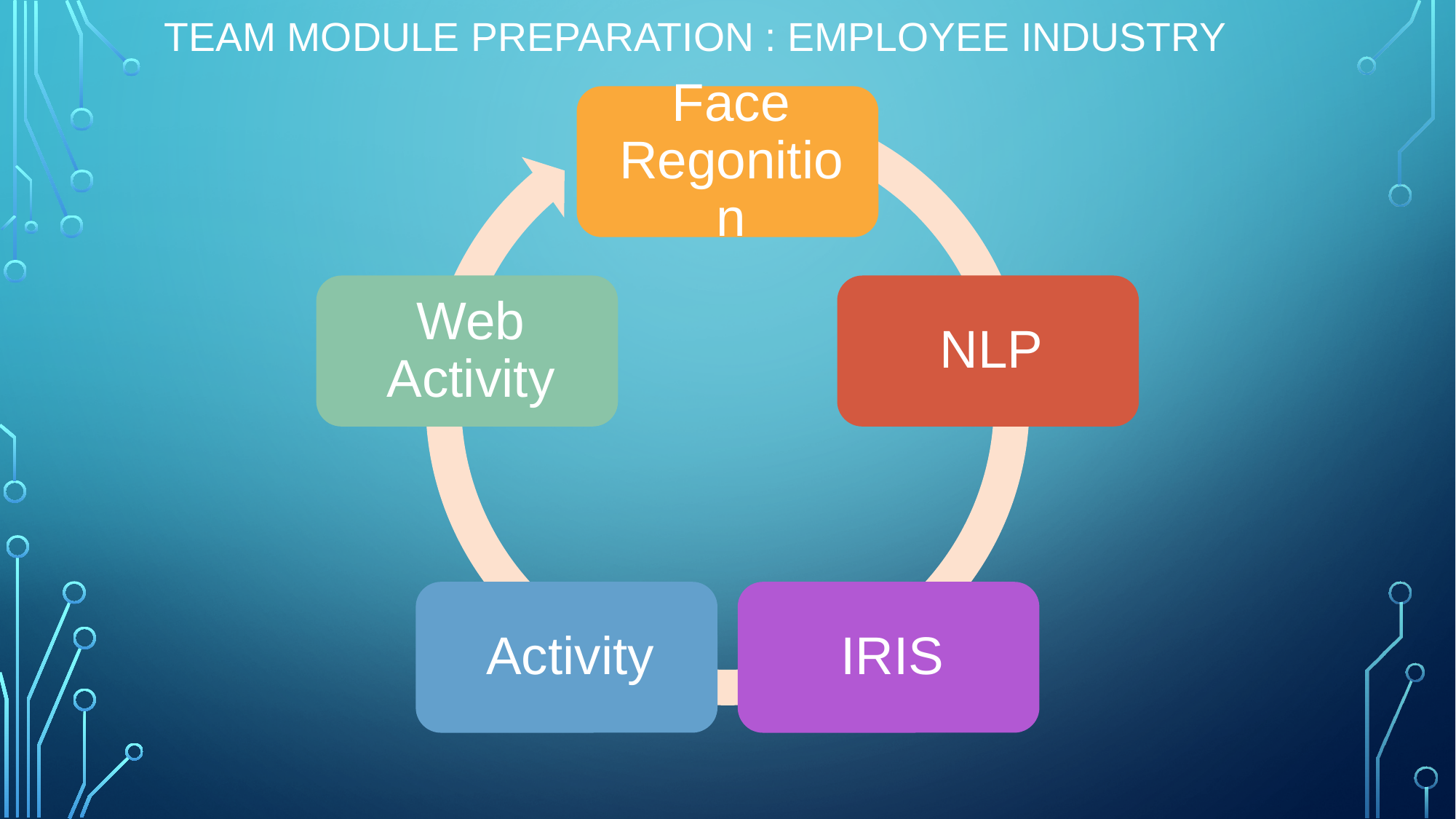

# Team Module Preparation : Employee Industry
Face Regonition
NLP
IRIS
Activity
Web Activity